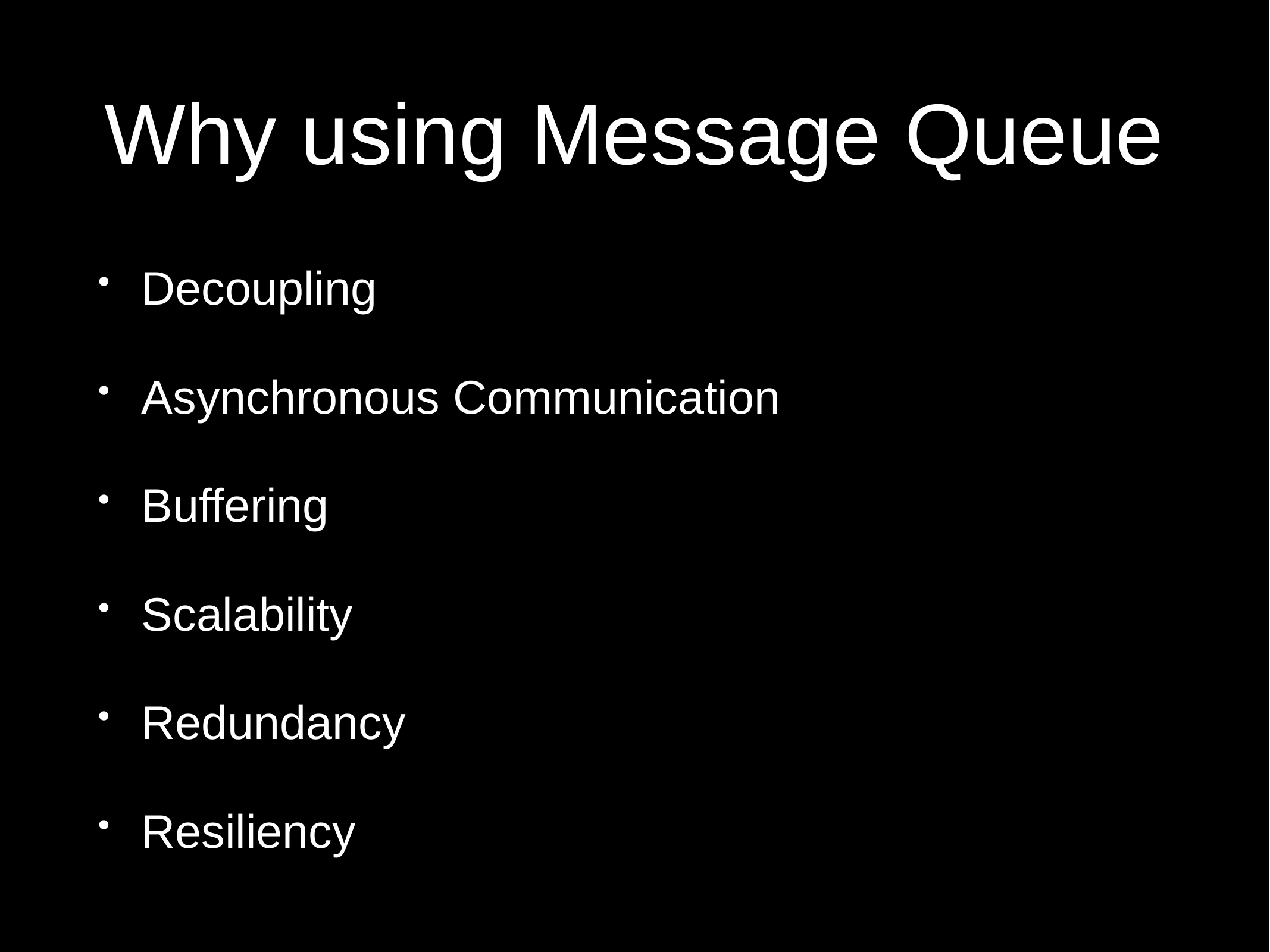

# Why using Message Queue
Decoupling
Asynchronous Communication
Buffering
Scalability
Redundancy
Resiliency